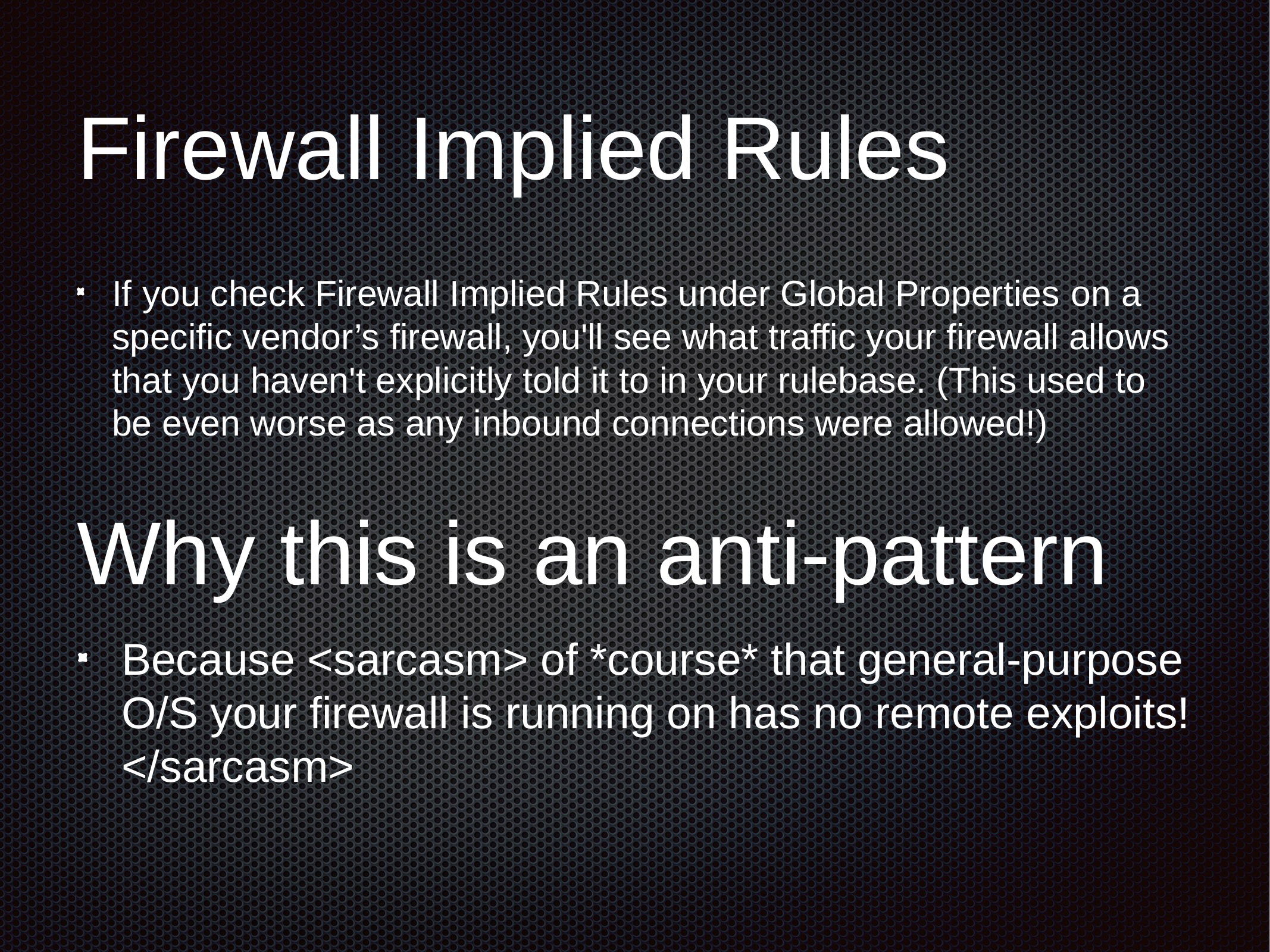

# Firewall Implied Rules
If you check Firewall Implied Rules under Global Properties on a specific vendor’s firewall, you'll see what traffic your firewall allows that you haven't explicitly told it to in your rulebase. (This used to be even worse as any inbound connections were allowed!)
Why this is an anti-pattern
Because <sarcasm> of *course* that general-purpose O/S your firewall is running on has no remote exploits!</sarcasm>